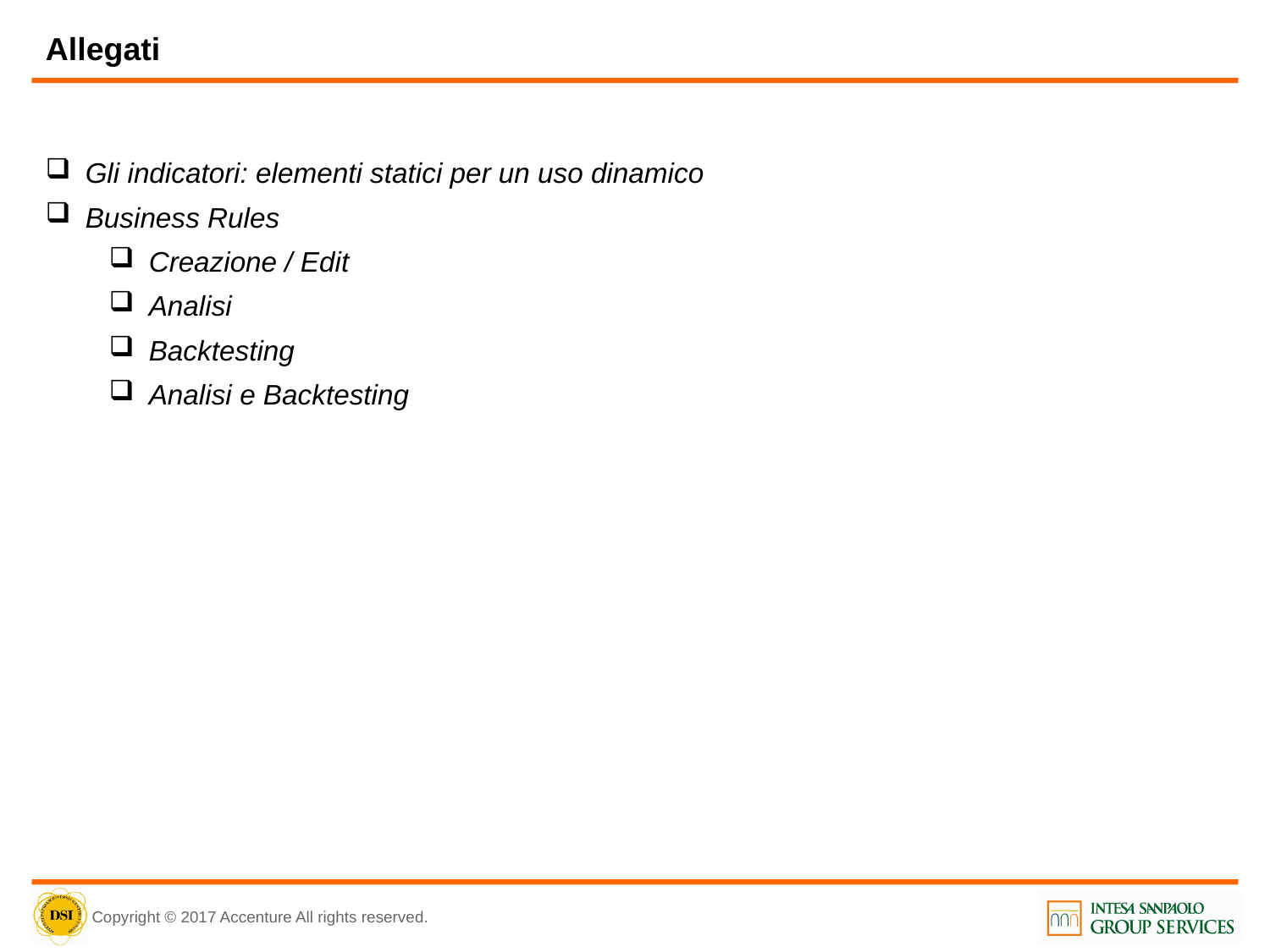

Allegati
Gli indicatori: elementi statici per un uso dinamico
Business Rules
Creazione / Edit
Analisi
Backtesting
Analisi e Backtesting
Copyright © 2017 Accenture All rights reserved.